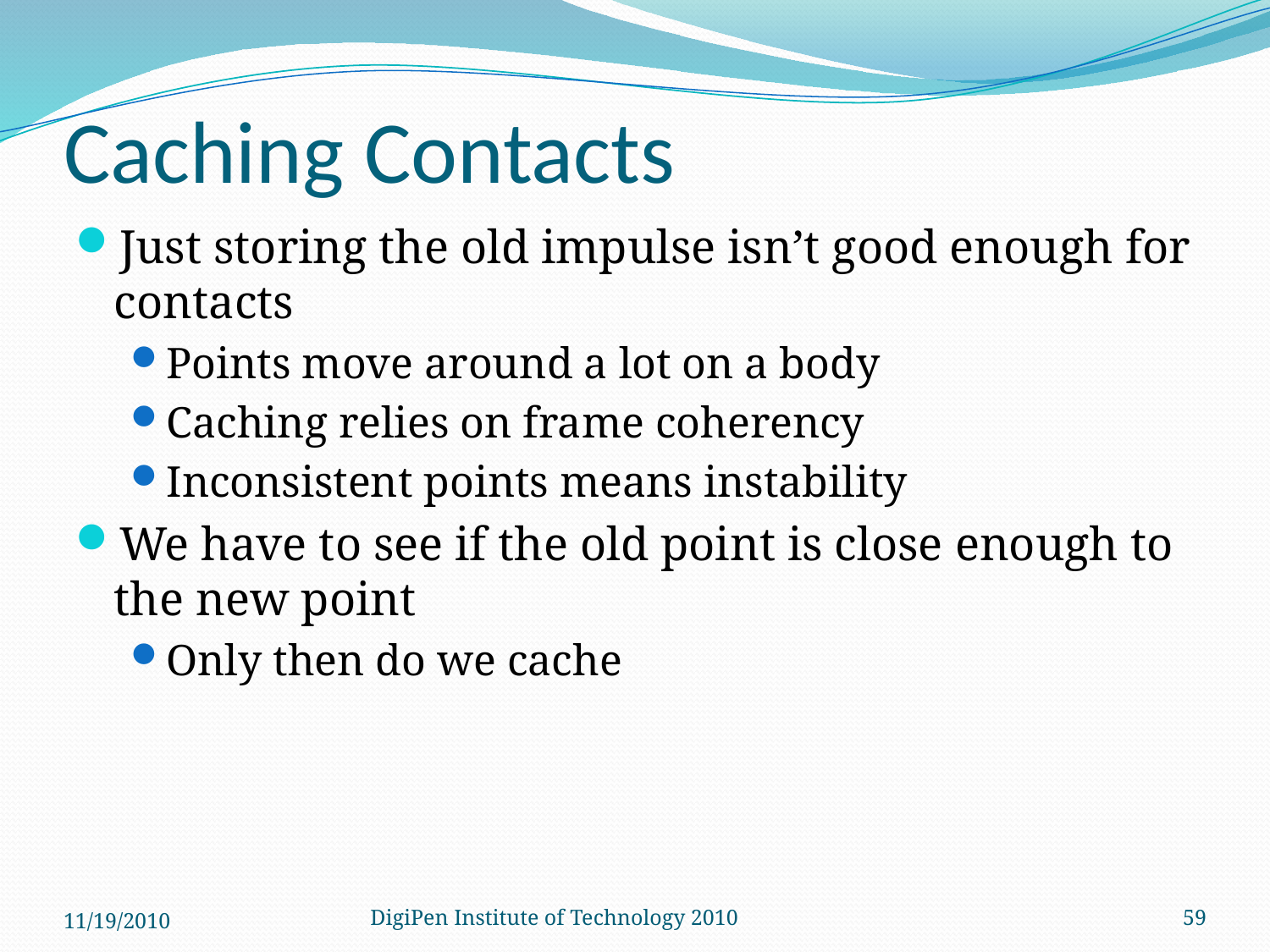

# Caching Contacts
Just storing the old impulse isn’t good enough for contacts
Points move around a lot on a body
Caching relies on frame coherency
Inconsistent points means instability
We have to see if the old point is close enough to the new point
Only then do we cache
11/19/2010
DigiPen Institute of Technology 2010
59